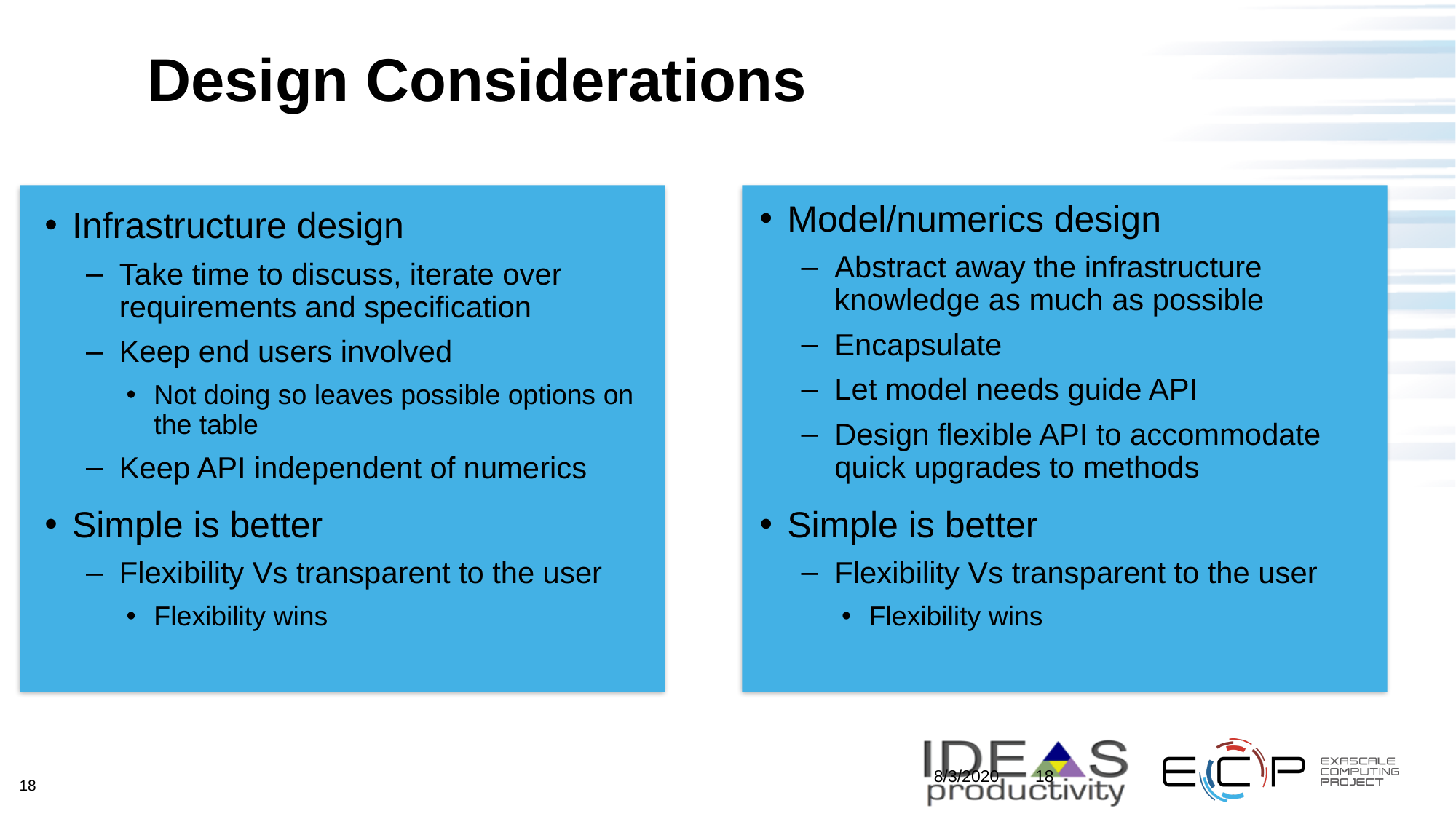

# Design Considerations

Model/numerics design
Abstract away the infrastructure knowledge as much as possible
Encapsulate
Let model needs guide API
Design flexible API to accommodate quick upgrades to methods
Simple is better
Flexibility Vs transparent to the user
Flexibility wins
Infrastructure design
Take time to discuss, iterate over requirements and specification
Keep end users involved
Not doing so leaves possible options on the table
Keep API independent of numerics
Simple is better
Flexibility Vs transparent to the user
Flexibility wins
8/3/2020
18